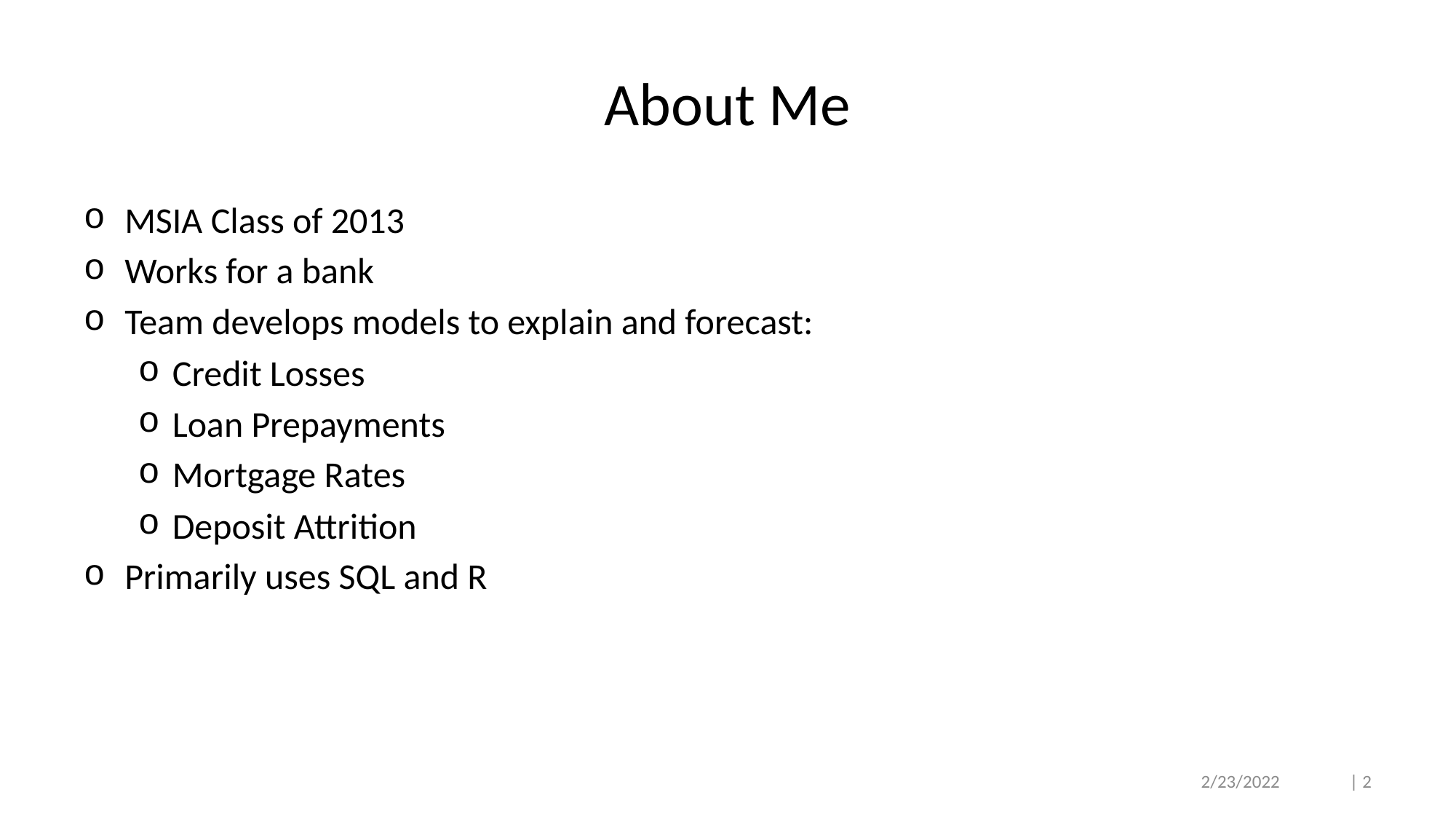

# About Me
MSIA Class of 2013
Works for a bank
Team develops models to explain and forecast:
Credit Losses
Loan Prepayments
Mortgage Rates
Deposit Attrition
Primarily uses SQL and R
2/23/2022